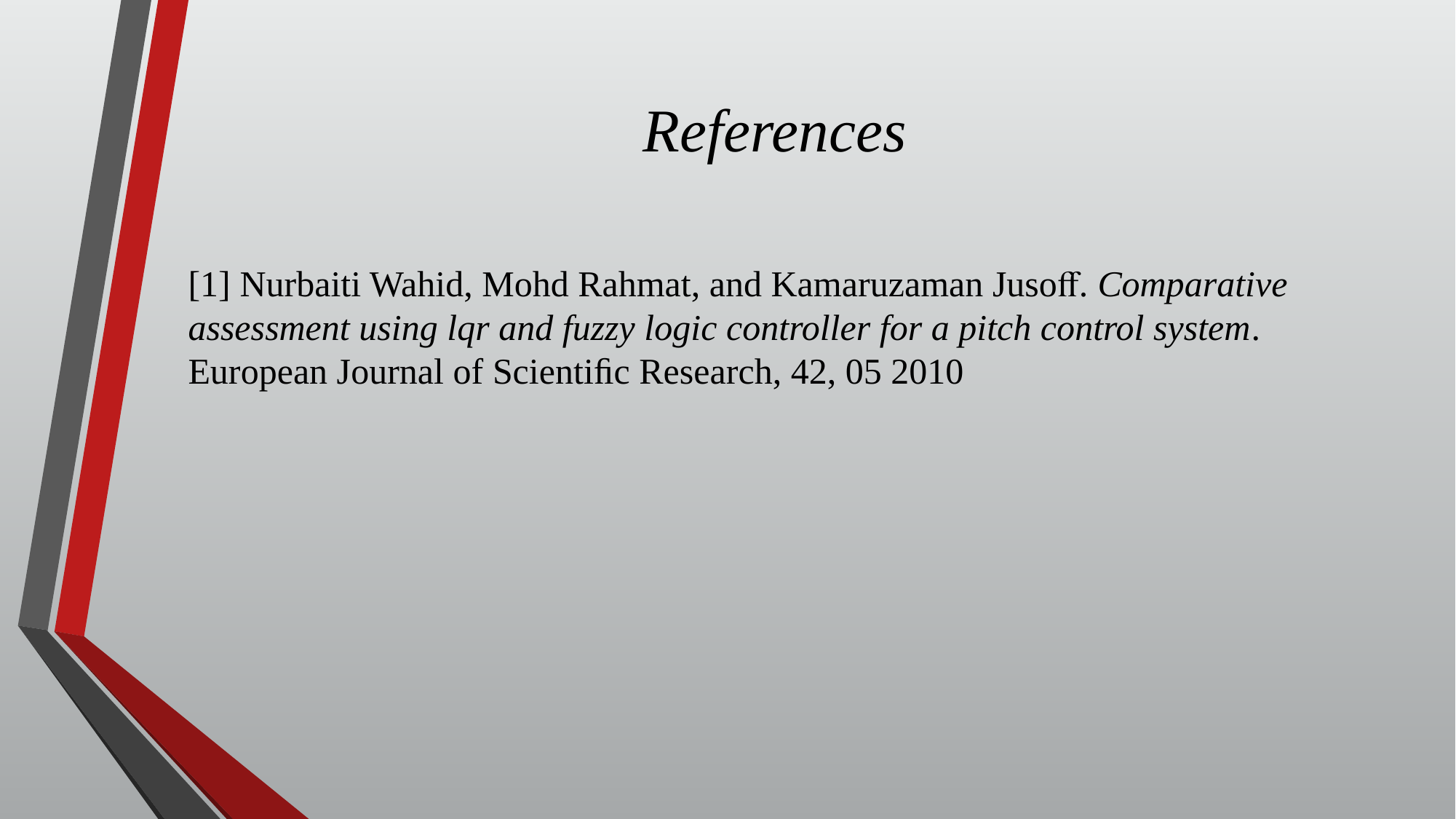

# References
[1] Nurbaiti Wahid, Mohd Rahmat, and Kamaruzaman Jusoﬀ. Comparative assessment using lqr and fuzzy logic controller for a pitch control system. European Journal of Scientiﬁc Research, 42, 05 2010